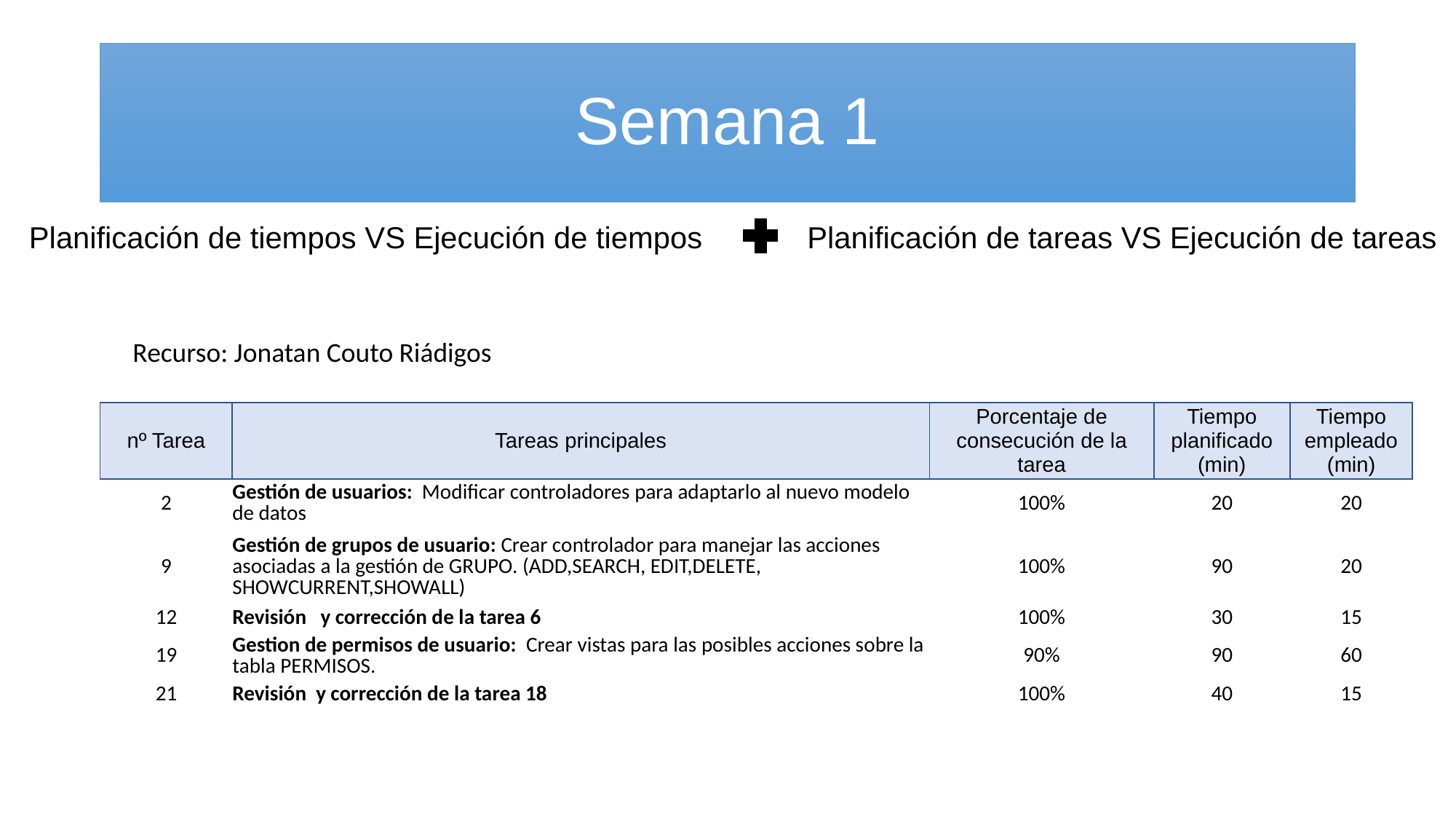

# Semana 1
Planificación de tiempos VS Ejecución de tiempos

Planificación de tareas VS Ejecución de tareas
Recurso: Jonatan Couto Riádigos
| nº Tarea | Tareas principales | Porcentaje de consecución de la tarea | Tiempo planificado (min) | Tiempo empleado (min) |
| --- | --- | --- | --- | --- |
| 2 | Gestión de usuarios: Modificar controladores para adaptarlo al nuevo modelo de datos | 100% | 20 | 20 |
| 9 | Gestión de grupos de usuario: Crear controlador para manejar las acciones asociadas a la gestión de GRUPO. (ADD,SEARCH, EDIT,DELETE, SHOWCURRENT,SHOWALL) | 100% | 90 | 20 |
| 12 | Revisión y corrección de la tarea 6 | 100% | 30 | 15 |
| 19 | Gestion de permisos de usuario: Crear vistas para las posibles acciones sobre la tabla PERMISOS. | 90% | 90 | 60 |
| 21 | Revisión y corrección de la tarea 18 | 100% | 40 | 15 |